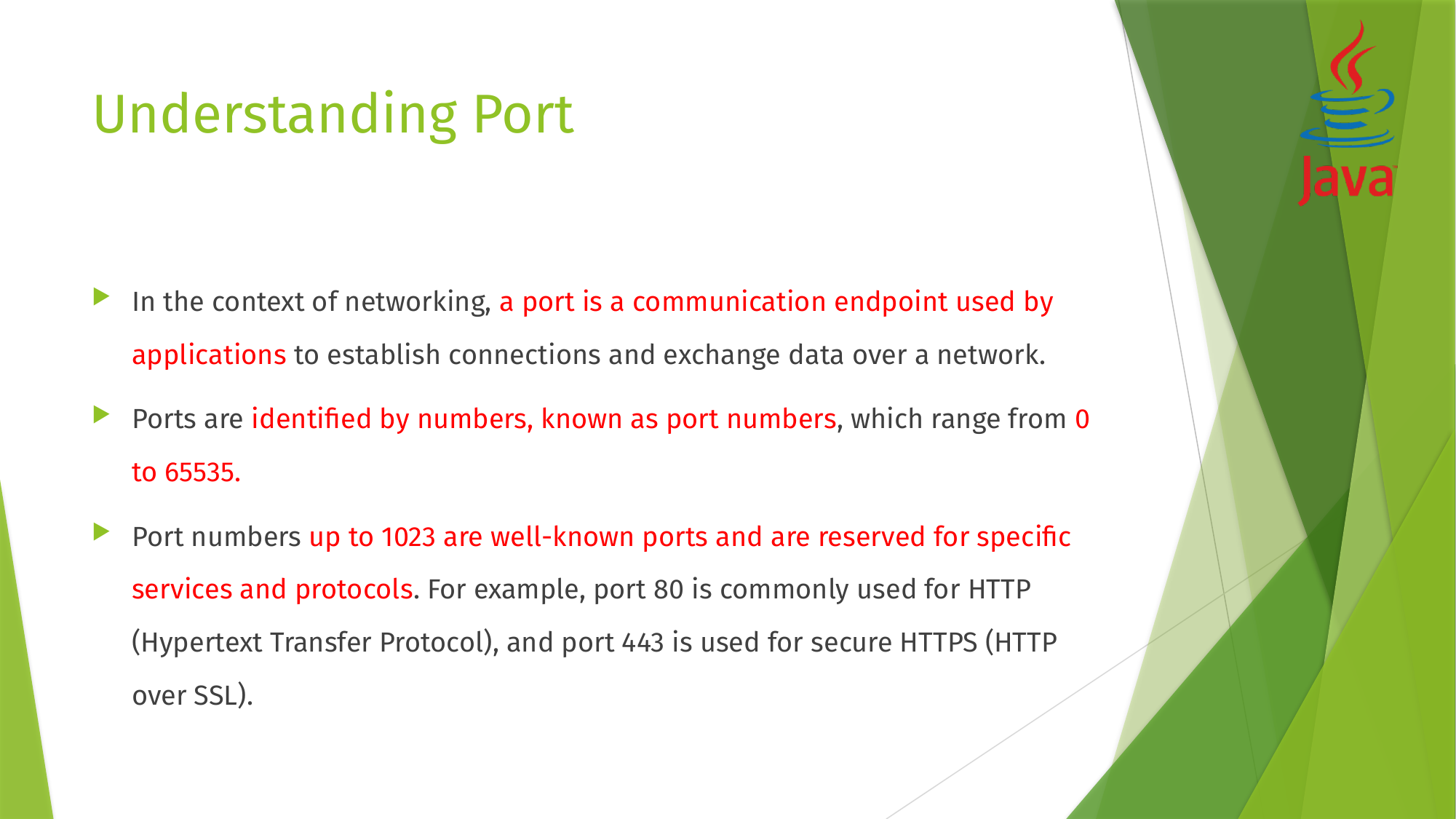

# Understanding Port
In the context of networking, a port is a communication endpoint used by applications to establish connections and exchange data over a network.
Ports are identified by numbers, known as port numbers, which range from 0 to 65535.
Port numbers up to 1023 are well-known ports and are reserved for specific services and protocols. For example, port 80 is commonly used for HTTP (Hypertext Transfer Protocol), and port 443 is used for secure HTTPS (HTTP over SSL).